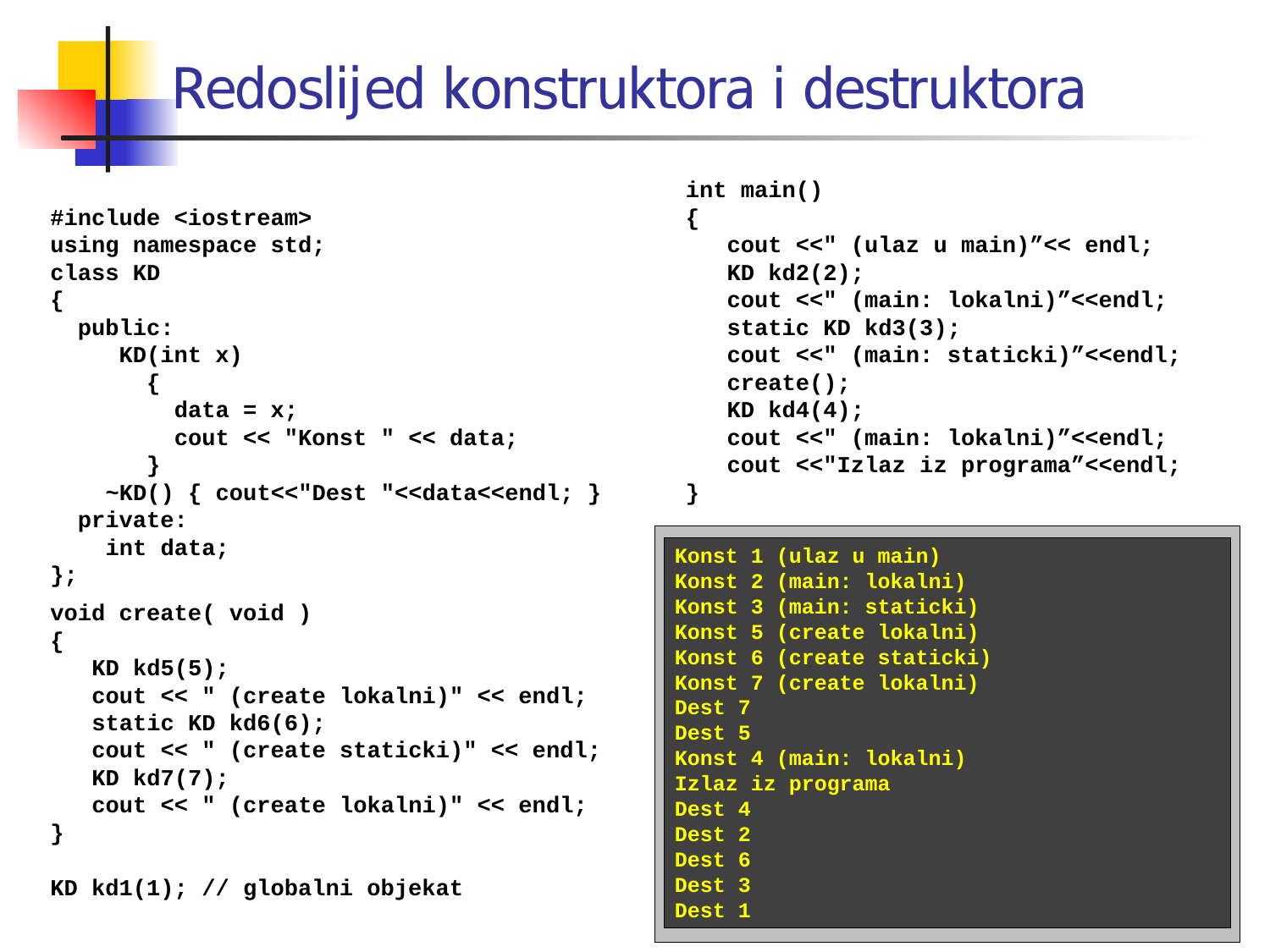

# Redoslijed konstruktora i destruktora
int main()
{
   cout <<" (ulaz u main)”<< endl;
   KD kd2(2);
   cout <<" (main: lokalni)”<<endl;
   static KD kd3(3);
   cout <<" (main: staticki)”<<endl;
   create();
   KD kd4(4);
   cout <<" (main: lokalni)”<<endl;
   cout <<"Izlaz iz programa”<<endl;
}

#include <iostream>
using namespace std;
class KD
{
  public:
     KD(int x)
       {
         data = x;
         cout << "Konst " << data;
       }
    ~KD() { cout<<"Dest "<<data<<endl; }
  private:
    int data;
};
void create( void )
{
   KD kd5(5);
   cout << " (create lokalni)" << endl;
   static KD kd6(6);
   cout << " (create staticki)" << endl;
   KD kd7(7);
   cout << " (create lokalni)" << endl;
}

KD kd1(1); // globalni objekat

Konst 1 (ulaz u main)
Konst 2 (main: lokalni)
Konst 3 (main: staticki)
Konst 5 (create lokalni)
Konst 6 (create staticki)
Konst 7 (create lokalni)
Dest 7
Dest 5
Konst 4 (main: lokalni)
Izlaz iz programa
Dest 4
Dest 2
Dest 6
Dest 3
Dest 1